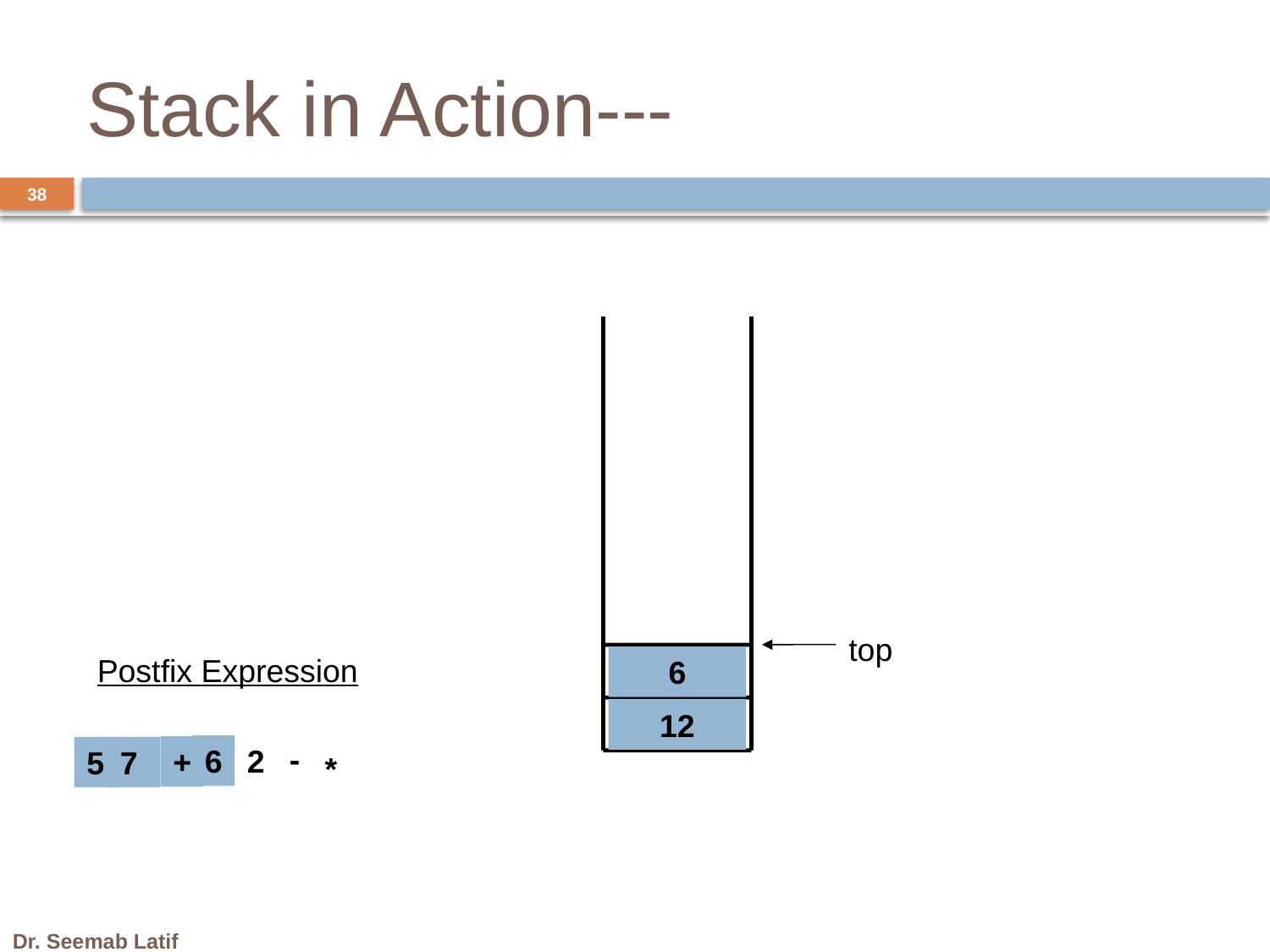

Stack in Action---
38

top

Postfix Expression

6

12
-
6
2
+
5
7
*